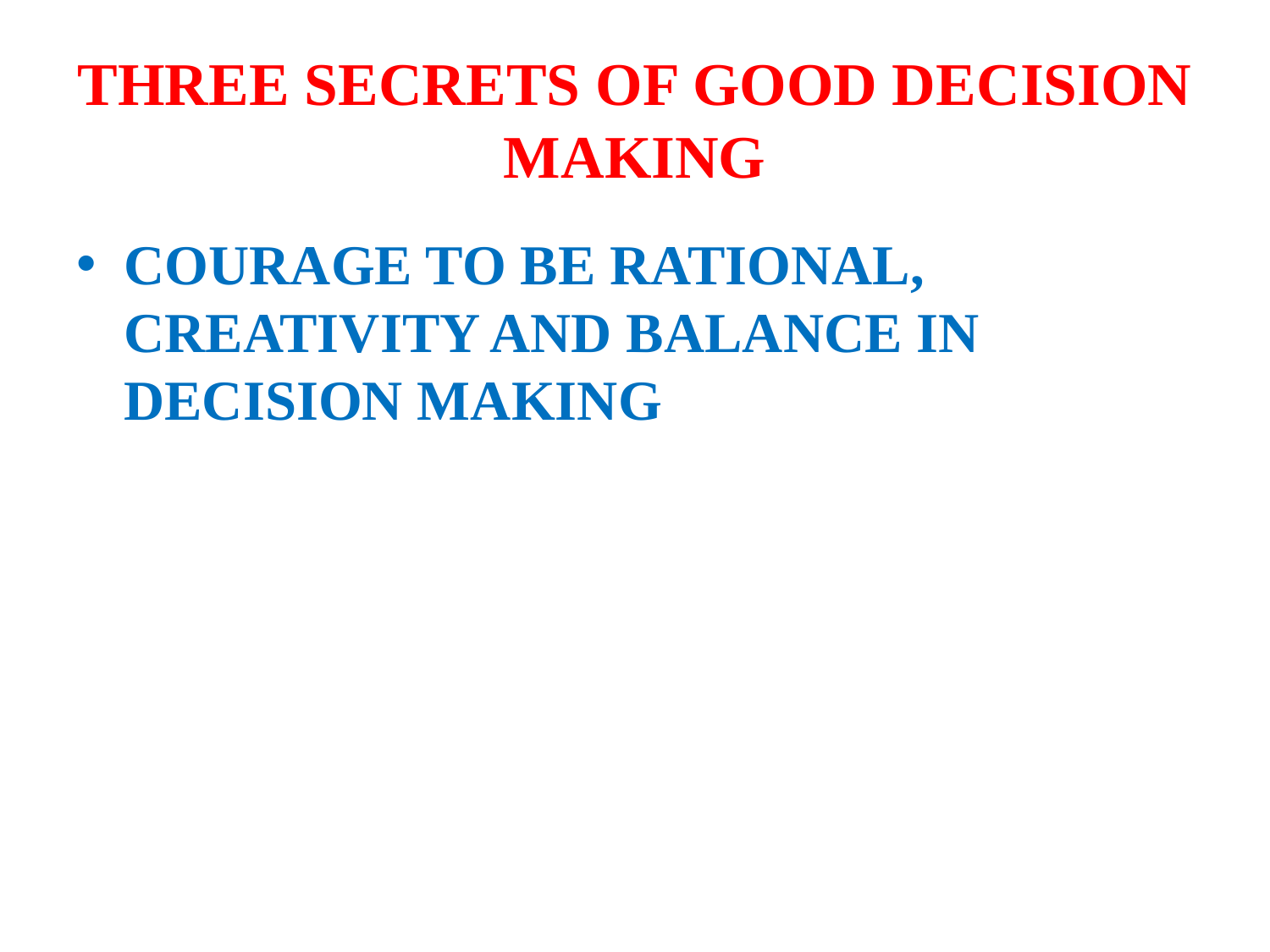

# THREE SECRETS OF GOOD DECISION MAKING
COURAGE TO BE RATIONAL, CREATIVITY AND BALANCE IN DECISION MAKING